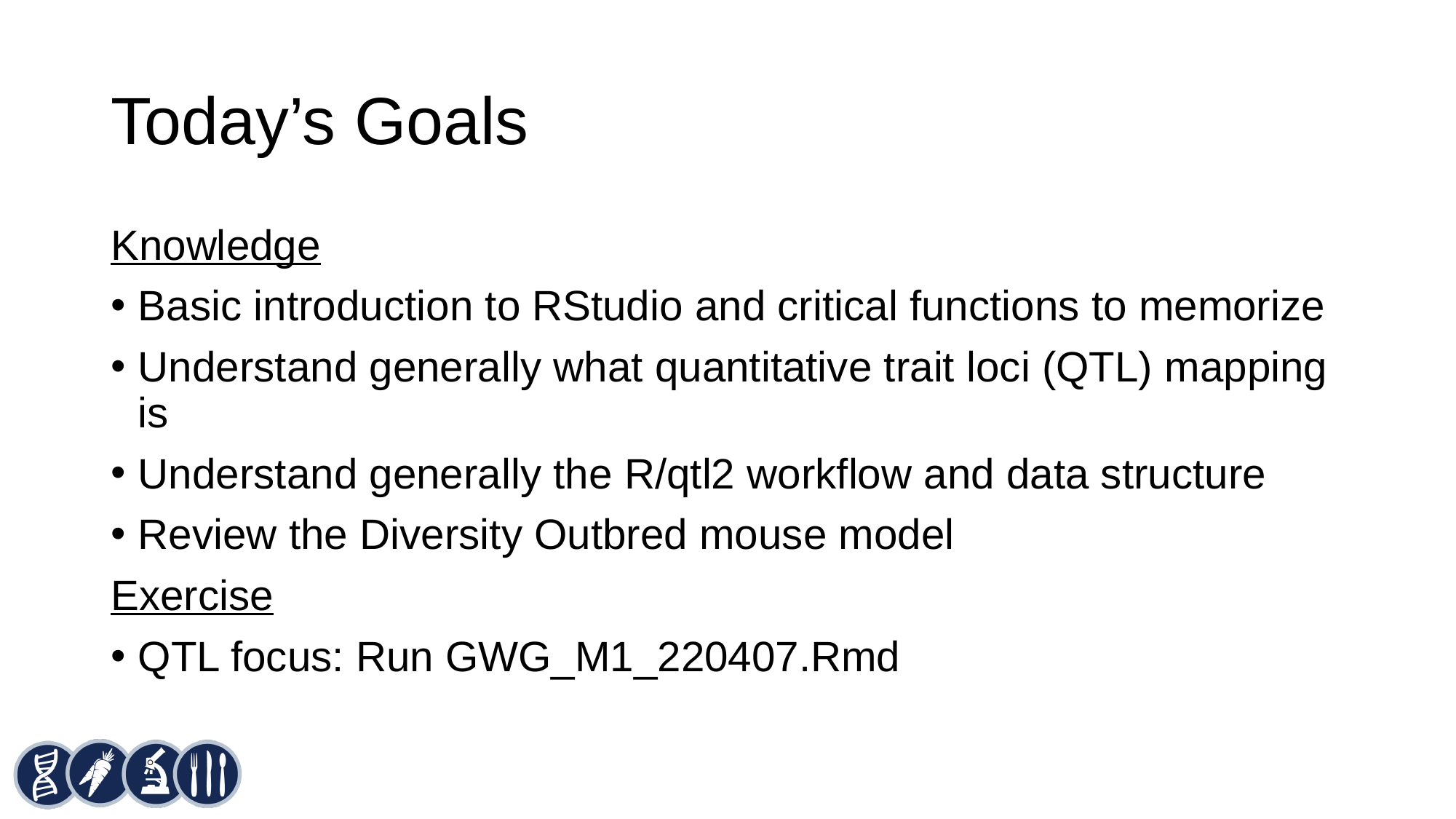

# Today’s Goals
Knowledge
Basic introduction to RStudio and critical functions to memorize
Understand generally what quantitative trait loci (QTL) mapping is
Understand generally the R/qtl2 workflow and data structure
Review the Diversity Outbred mouse model
Exercise
QTL focus: Run GWG_M1_220407.Rmd